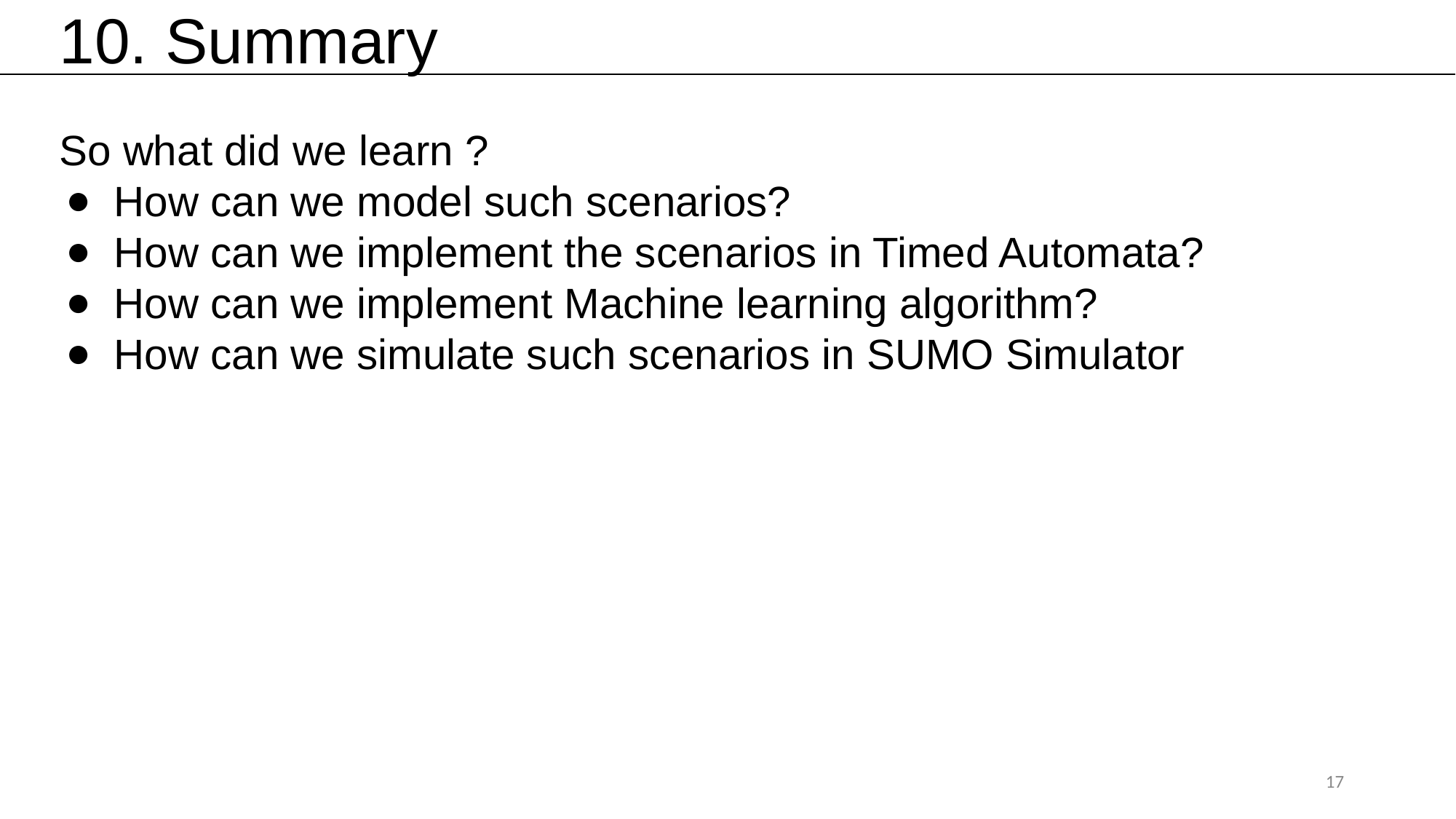

# 10. Summary
So what did we learn ?
How can we model such scenarios?
How can we implement the scenarios in Timed Automata?
How can we implement Machine learning algorithm?
How can we simulate such scenarios in SUMO Simulator

17